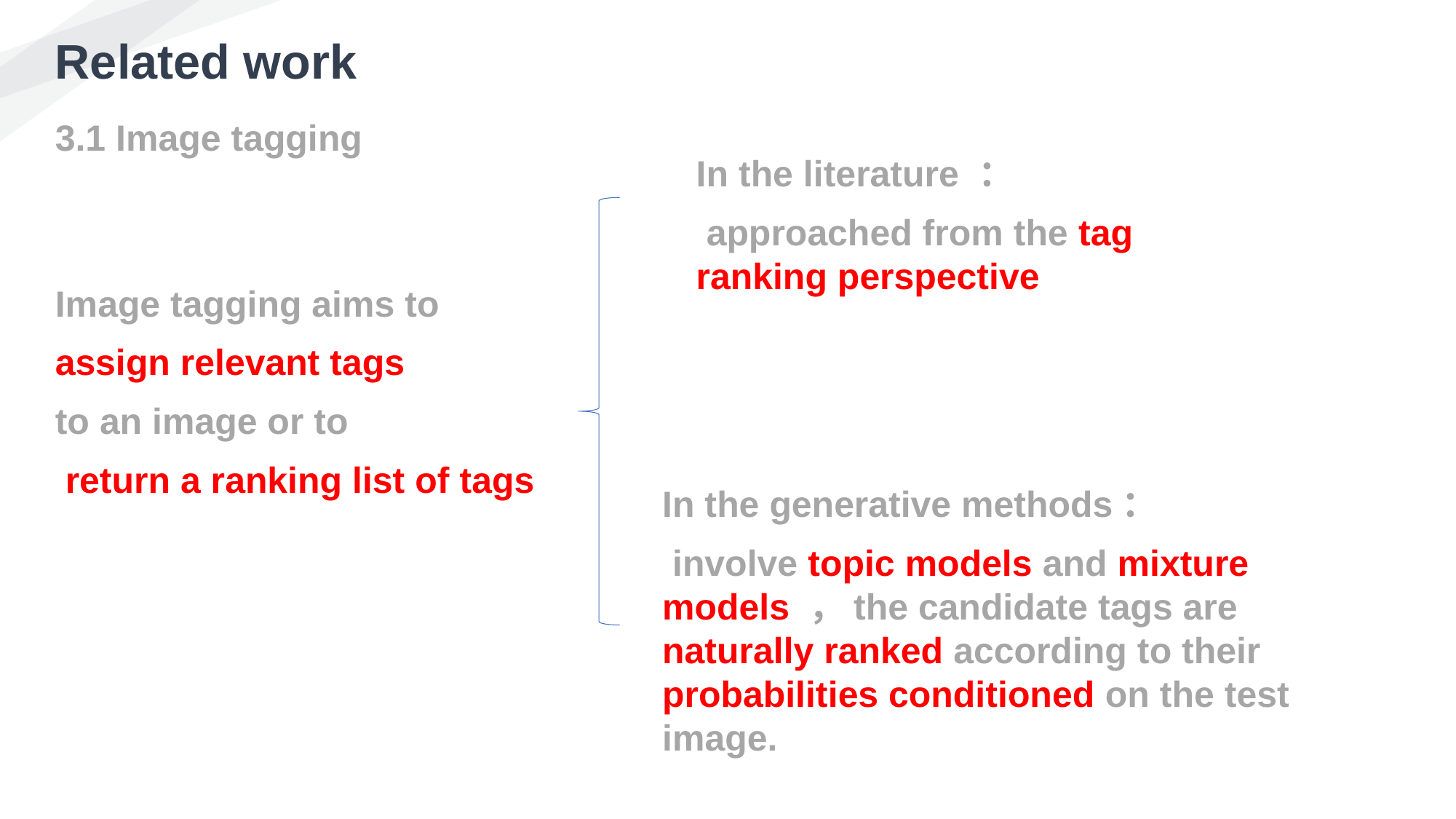

Related work
3.1 Image tagging
In the literature ：
 approached from the tag ranking perspective

Image tagging aims to
assign relevant tags
to an image or to
 return a ranking list of tags
In the generative methods：
 involve topic models and mixture models ，the candidate tags are naturally ranked according to their probabilities conditioned on the test image.